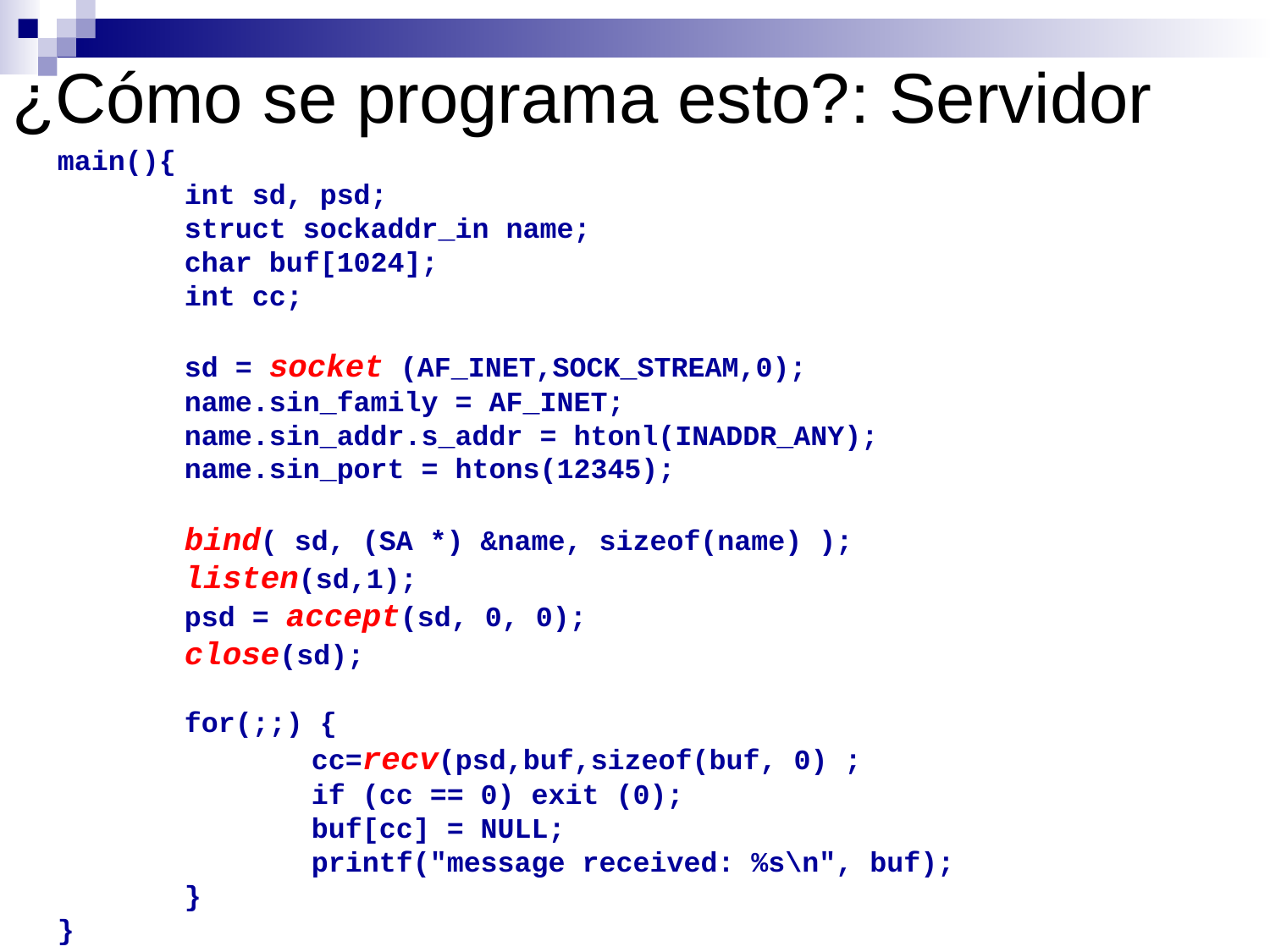

# ¿Cómo se programa esto?: Servidor
main(){
	int sd, psd;
	struct sockaddr_in name;
	char buf[1024];
	int cc;
	sd = socket (AF_INET,SOCK_STREAM,0);
	name.sin_family = AF_INET;
	name.sin_addr.s_addr = htonl(INADDR_ANY);
	name.sin_port = htons(12345);
	bind( sd, (SA *) &name, sizeof(name) );
	listen(sd,1);
	psd = accept(sd, 0, 0);
	close(sd);
	for(;;) {
		cc=recv(psd,buf,sizeof(buf, 0) ;
		if (cc == 0) exit (0);
		buf[cc] = NULL;
		printf("message received: %s\n", buf);
	}
}